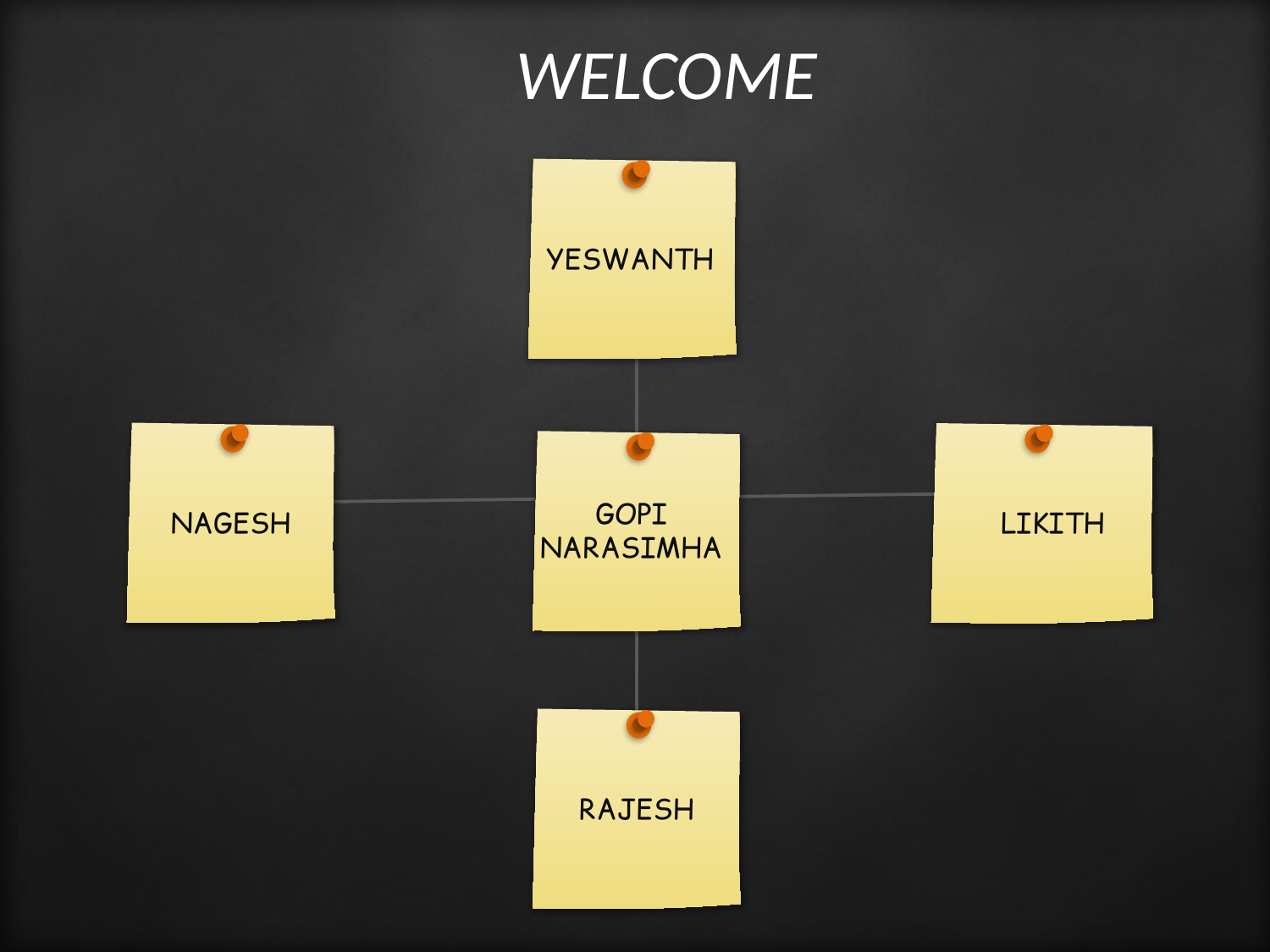

# WELCOME

YESWANTH

NAGESH

LIKITH

GOPI
NARASIMHA

RAJESH